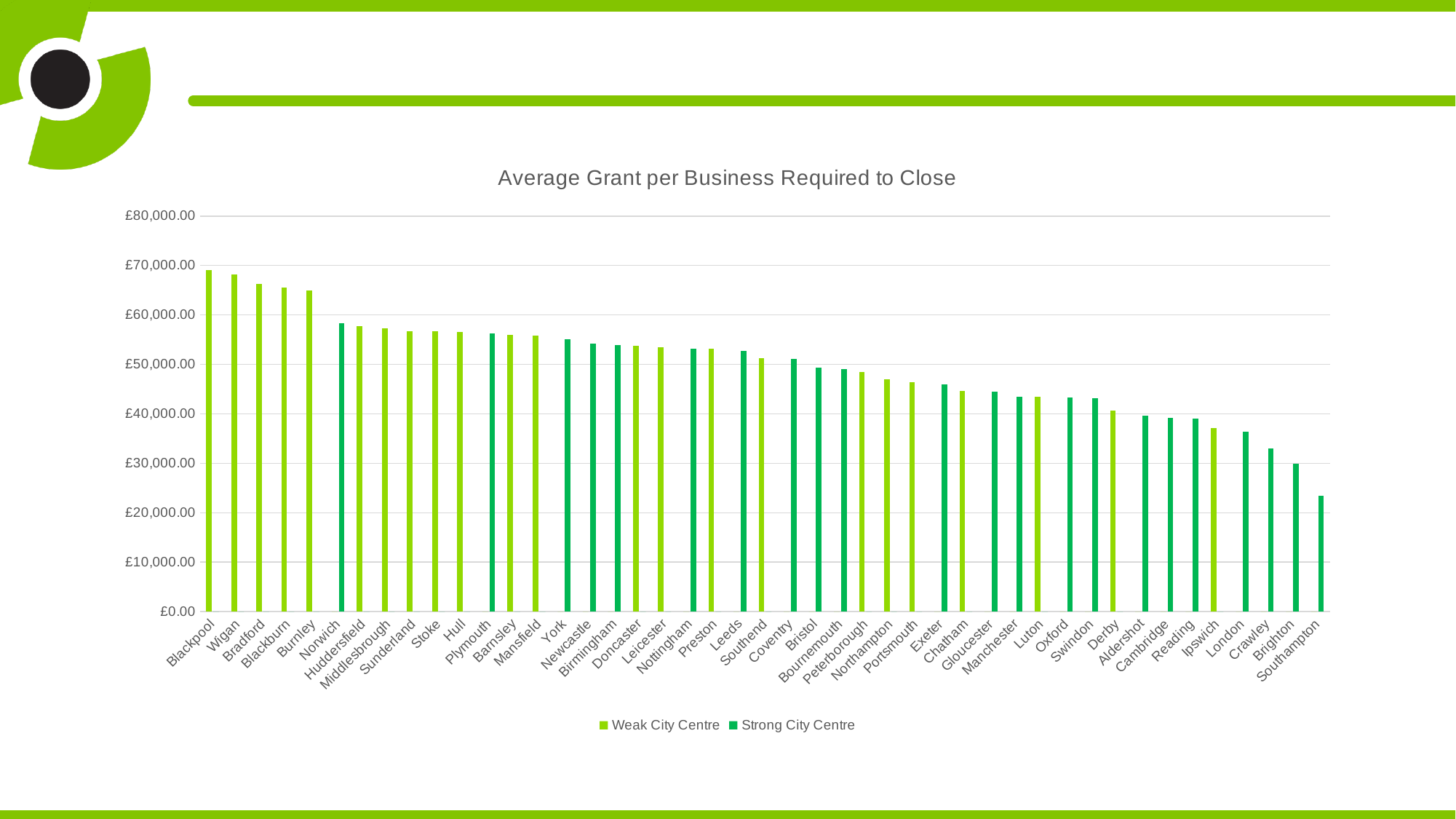

#

### Chart: Average Grant per Business Required to Close

| Category | Weak City Centre | Strong City Centre |
|---|---|---|
| Blackpool | 69104.75100755667 | None |
| Wigan | 68146.8985835694 | None |
| Bradford | 66317.30749253731 | None |
| Blackburn | 65555.86388785047 | None |
| Burnley | 64968.686439024386 | None |
| Norwich | None | 58373.570763033174 |
| Huddersfield | 57663.47103150912 | None |
| Middlesbrough | 57294.27932342007 | None |
| Sunderland | 56672.68968224299 | None |
| Stoke | 56629.28723890063 | None |
| Hull | 56496.850619469034 | None |
| Plymouth | None | 56280.341641337385 |
| Barnsley | 55984.51755725191 | None |
| Mansfield | 55881.09506772908 | None |
| York | None | 55037.04148484849 |
| Newcastle | None | 54267.1805849535 |
| Birmingham | None | 53980.323292581976 |
| Doncaster | 53792.3945799458 | None |
| Leicester | 53404.42144560357 | None |
| Nottingham | None | 53241.5494081381 |
| Preston | 53138.416296153846 | None |
| Leeds | None | 52788.12061981982 |
| Southend | 51260.0184067086 | None |
| Coventry | None | 51074.71068493151 |
| Bristol | None | 49368.98216586307 |
| Bournemouth | None | 49057.307190258754 |
| Peterborough | 48389.229312252966 | None |
| Northampton | 47052.0382987013 | None |
| Portsmouth | 46340.955443408784 | None |
| Exeter | None | 45906.655707762555 |
| Chatham | 44688.82111258278 | None |
| Gloucester | None | 44454.78447457627 |
| Manchester | None | 43444.22556873563 |
| Luton | 43390.162 | None |
| Oxford | None | 43273.04587072243 |
| Swindon | None | 43183.662561151075 |
| Derby | 40716.30243209876 | None |
| Aldershot | None | 39616.26467368421 |
| Cambridge | None | 39260.49880597016 |
| Reading | None | 39112.16313478261 |
| Ipswich | 37076.202826530614 | None |
| London | None | 36444.70918077735 |
| Crawley | None | 32992.1796875 |
| Brighton | None | 29852.925837573384 |
| Southampton | None | 23465.918295973883 |